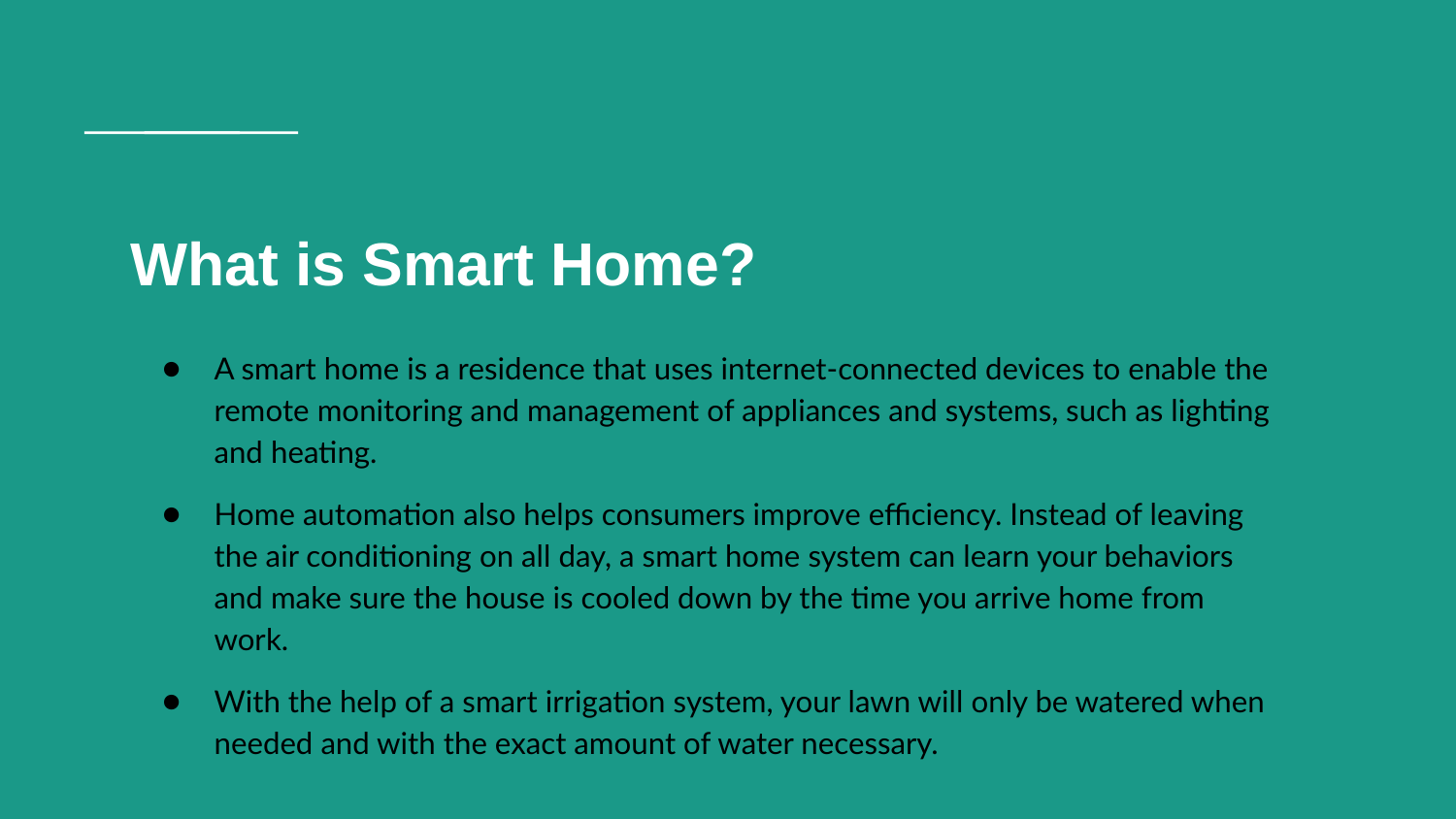

# What is Smart Home?
A smart home is a residence that uses internet-connected devices to enable the remote monitoring and management of appliances and systems, such as lighting and heating.
Home automation also helps consumers improve efficiency. Instead of leaving the air conditioning on all day, a smart home system can learn your behaviors and make sure the house is cooled down by the time you arrive home from work.
With the help of a smart irrigation system, your lawn will only be watered when needed and with the exact amount of water necessary.